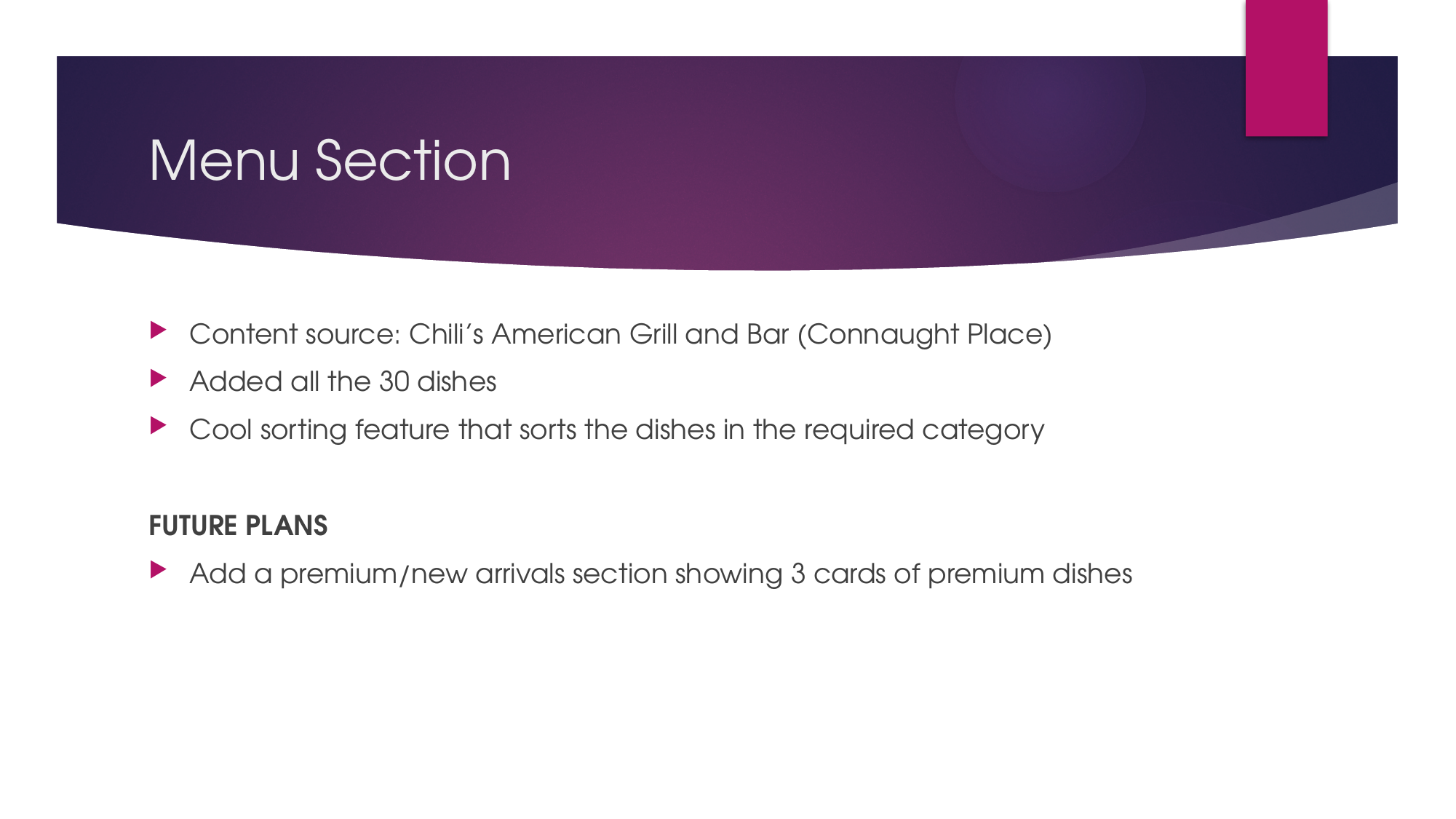

# Menu Section
Content source: Chili’s American Grill and Bar (Connaught Place)
Added all the 30 dishes
Cool sorting feature that sorts the dishes in the required category

FUTURE PLANS
Add a premium/new arrivals section showing 3 cards of premium dishes